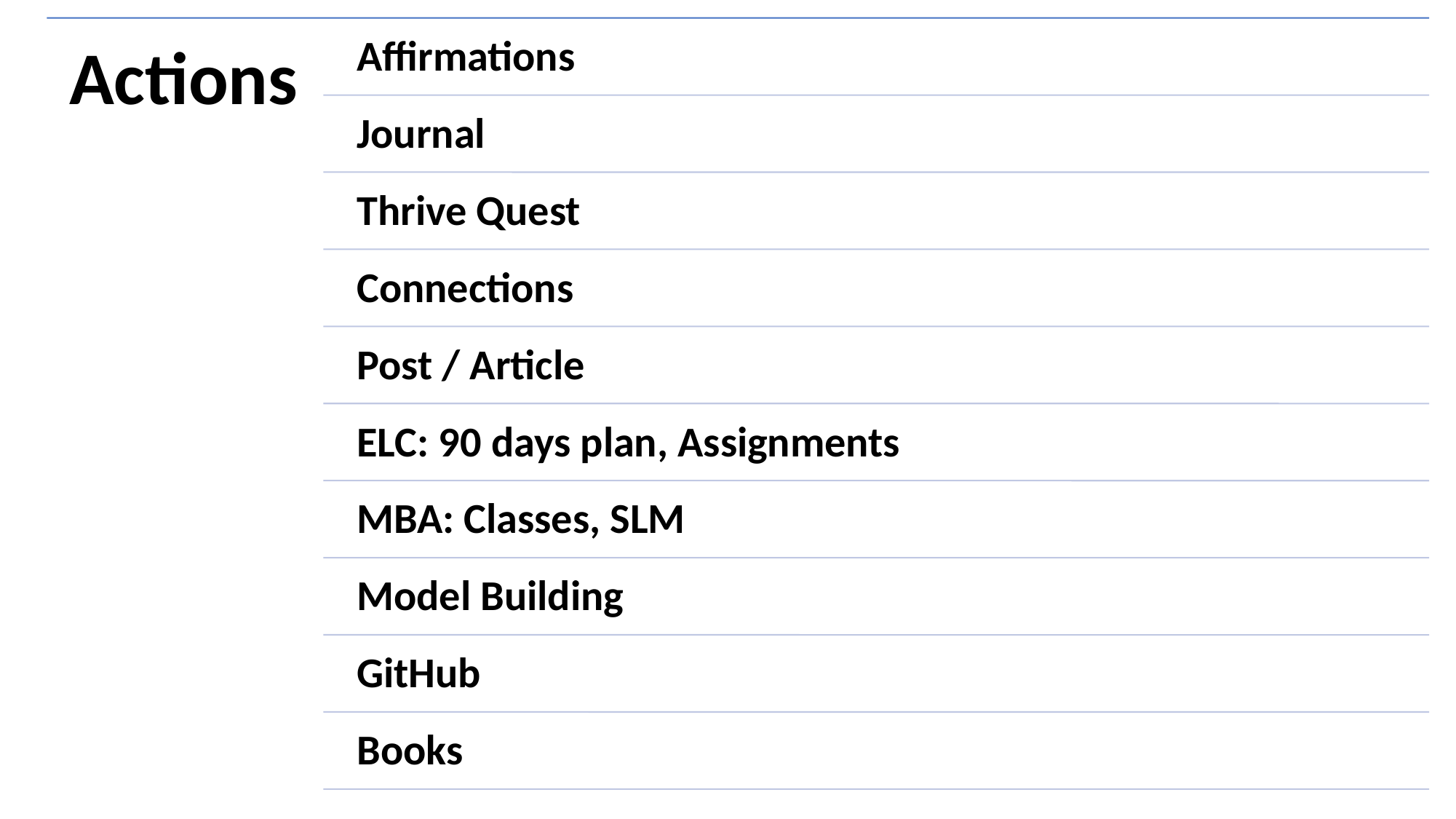

Actions
Affirmations
Journal
Thrive Quest
Connections
Post / Article
ELC: 90 days plan, Assignments
MBA: Classes, SLM
Model Building
GitHub
Books